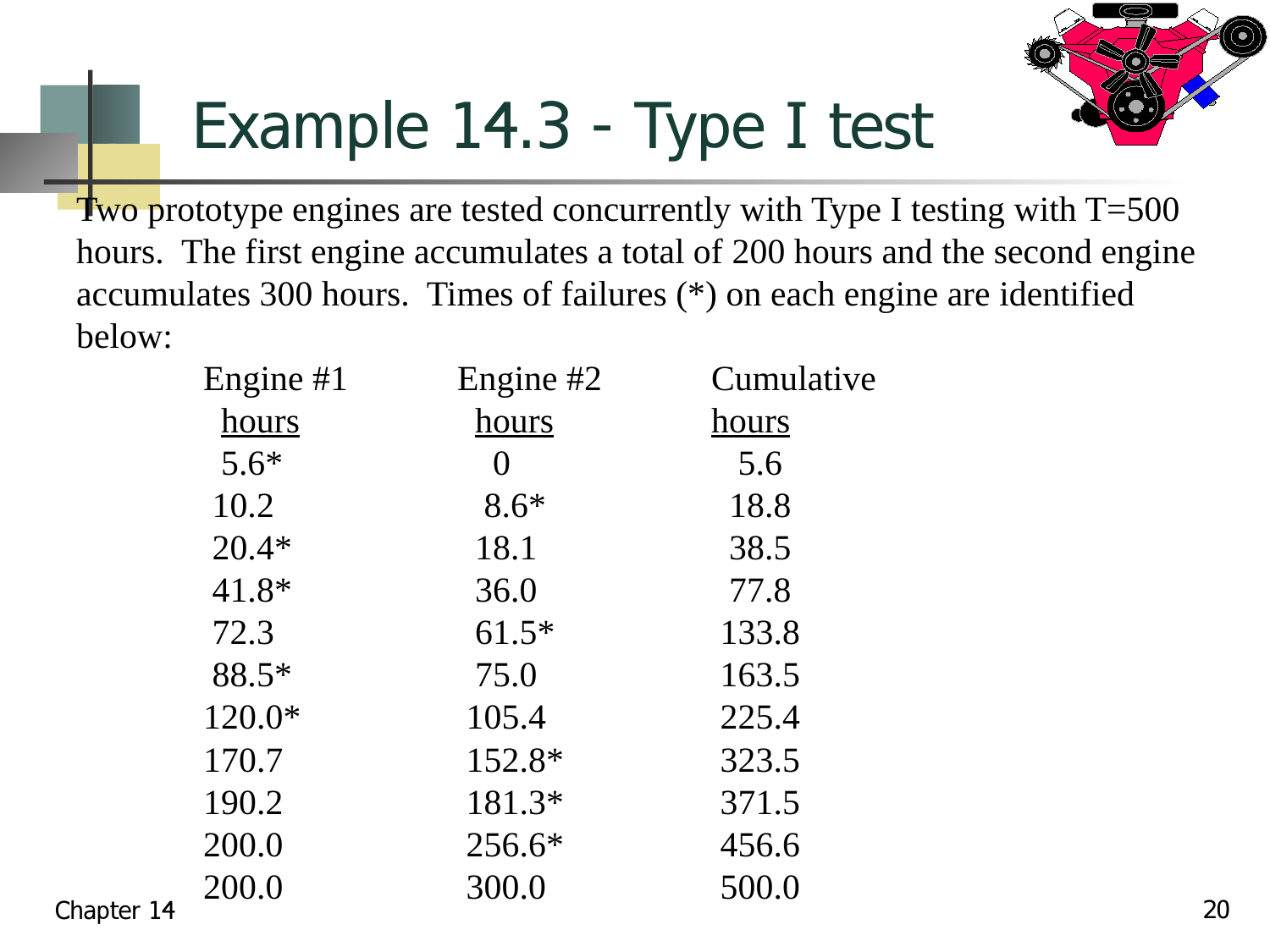

# Example 14.3 - Type I test
Two prototype engines are tested concurrently with Type I testing with T=500 hours.  The first engine accumulates a total of 200 hours and the second engine accumulates 300 hours.  Times of failures (*) on each engine are identified below:
	Engine #1 	Engine #2 	Cumulative
	  hours		  hours		hours
	  5.6*		    0		   5.6
	 10.2		   8.6*		  18.8
	 20.4*		  18.1		  38.5
	 41.8*		  36.0		  77.8
	 72.3		  61.5*		 133.8
	 88.5*		  75.0		 163.5
	120.0*		 105.4		 225.4
	170.7		 152.8*		 323.5
	190.2		 181.3*		 371.5
	200.0		 256.6*		 456.6
	200.0		 300.0		 500.0
20
Chapter 14